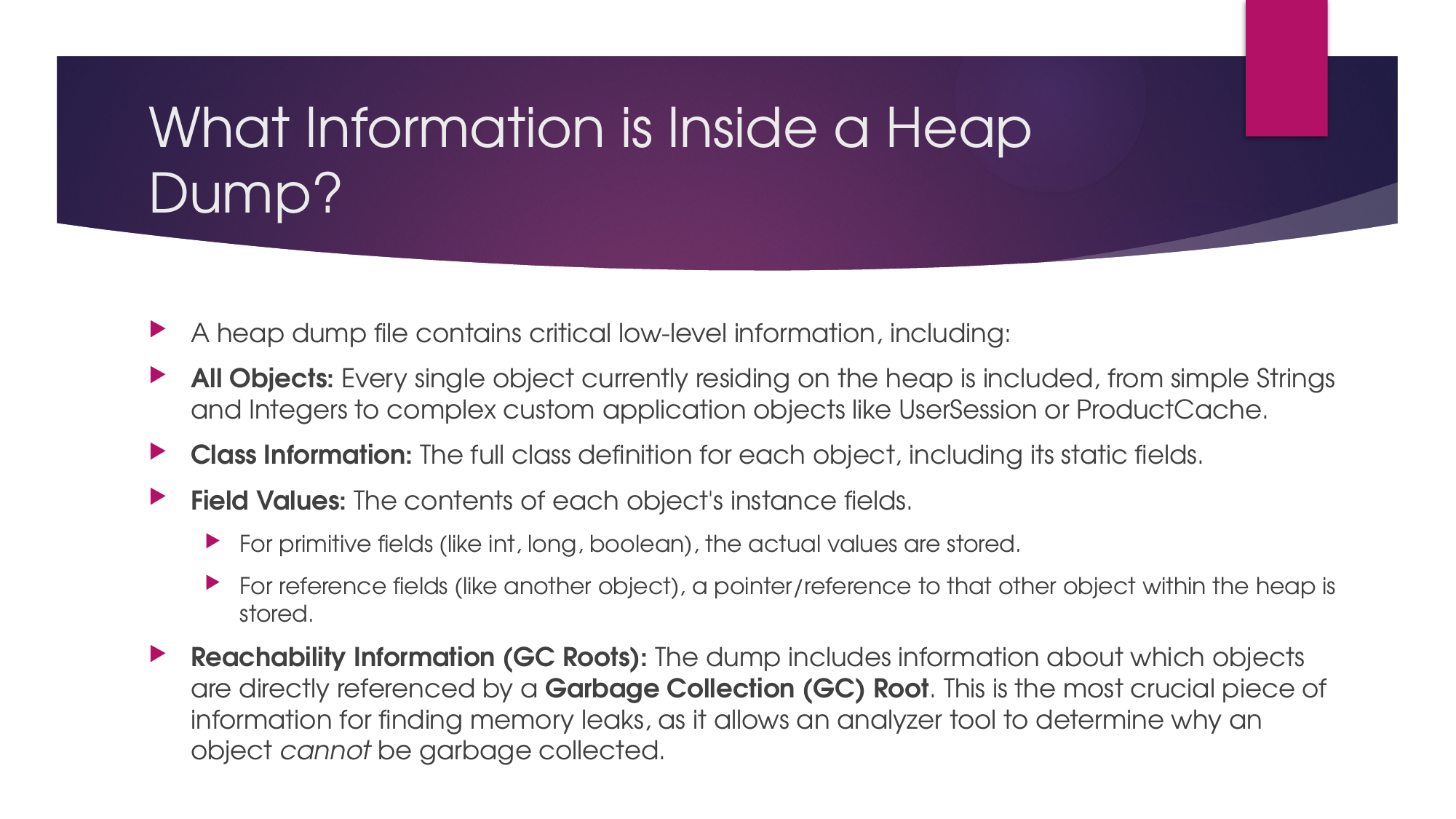

# What Information is Inside a Heap Dump?
A heap dump file contains critical low-level information, including:
All Objects: Every single object currently residing on the heap is included, from simple Strings and Integers to complex custom application objects like UserSession or ProductCache.
Class Information: The full class definition for each object, including its static fields.
Field Values: The contents of each object's instance fields.
For primitive fields (like int, long, boolean), the actual values are stored.
For reference fields (like another object), a pointer/reference to that other object within the heap is stored.
Reachability Information (GC Roots): The dump includes information about which objects are directly referenced by a Garbage Collection (GC) Root. This is the most crucial piece of information for finding memory leaks, as it allows an analyzer tool to determine why an object cannot be garbage collected.